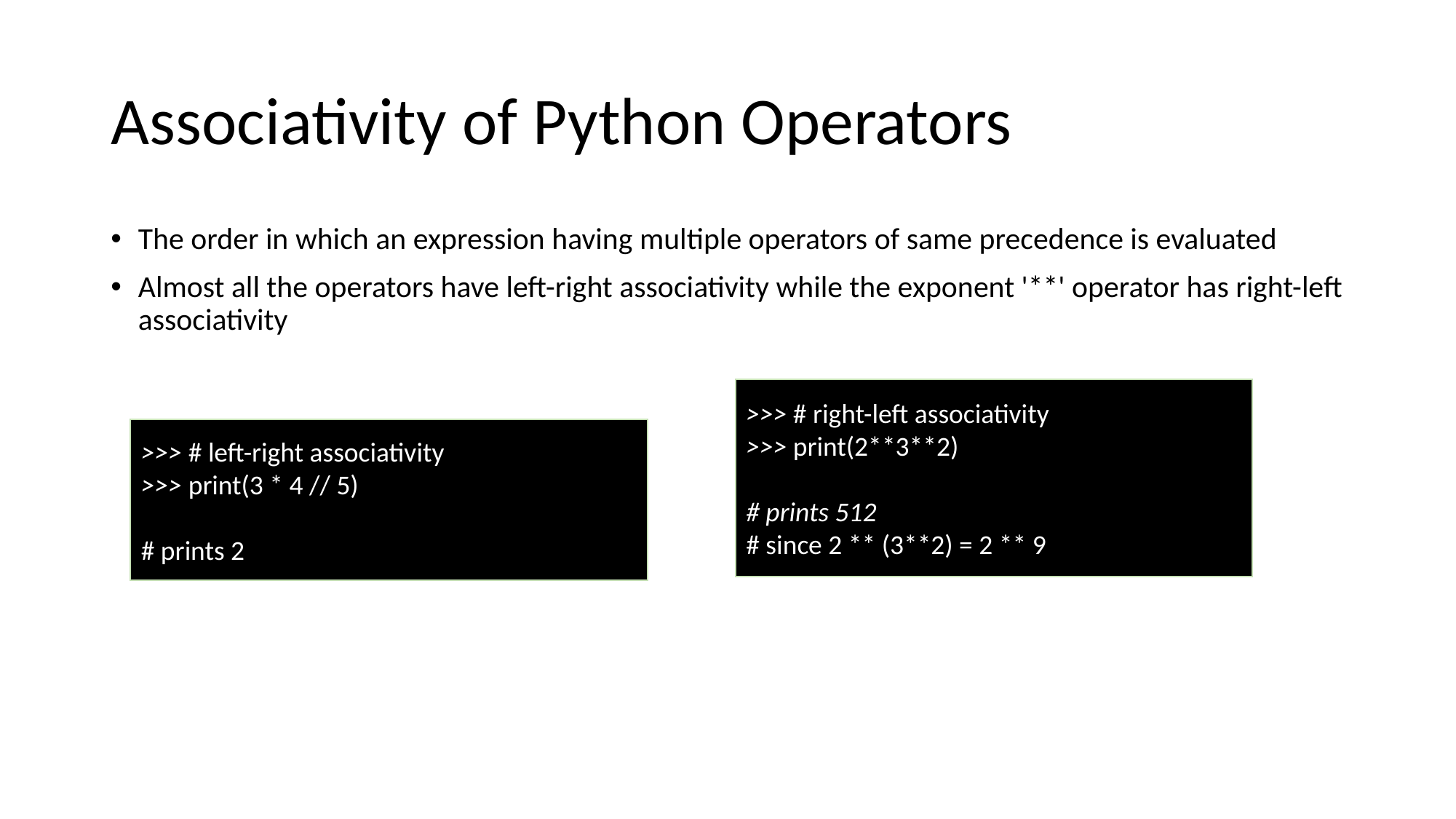

# Associativity of Python Operators
The order in which an expression having multiple operators of same precedence is evaluated
Almost all the operators have left-right associativity while the exponent '**' operator has right-left associativity

>>> # right-left associativity
>>> print(2**3**2)

# prints 512
# since 2 ** (3**2) = 2 ** 9
>>> # left-right associativity
>>> print(3 * 4 // 5)

# prints 2